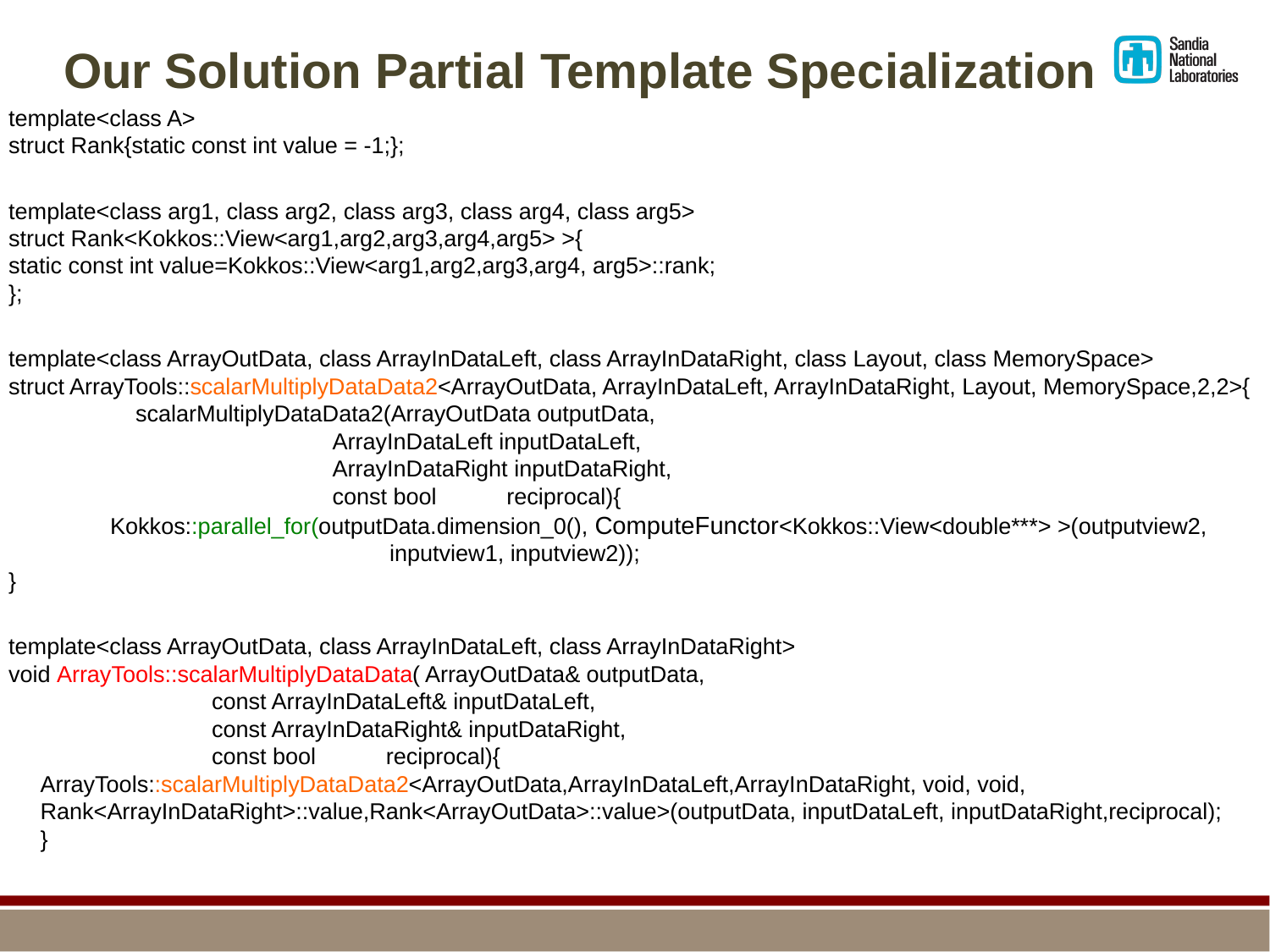

Our Solution Partial Template Specialization
template<class A>
struct Rank{static const int value = -1;};

template<class arg1, class arg2, class arg3, class arg4, class arg5>
struct Rank<Kokkos::View<arg1,arg2,arg3,arg4,arg5> >{
static const int value=Kokkos::View<arg1,arg2,arg3,arg4, arg5>::rank;
};

template<class ArrayOutData, class ArrayInDataLeft, class ArrayInDataRight, class Layout, class MemorySpace>
struct ArrayTools::scalarMultiplyDataData2<ArrayOutData, ArrayInDataLeft, ArrayInDataRight, Layout, MemorySpace,2,2>{
	scalarMultiplyDataData2(ArrayOutData outputData,
                                                   ArrayInDataLeft inputDataLeft,
                                                   ArrayInDataRight inputDataRight,
                                                   const bool           reciprocal){
                Kokkos::parallel_for(outputData.dimension_0(), ComputeFunctor<Kokkos::View<double***> >(outputview2,
                                                            inputview1, inputview2));
}

template<class ArrayOutData, class ArrayInDataLeft, class ArrayInDataRight>
void ArrayTools::scalarMultiplyDataData( ArrayOutData& outputData,
                                const ArrayInDataLeft& inputDataLeft,
                                const ArrayInDataRight& inputDataRight,
                                const bool           reciprocal){
     ArrayTools::scalarMultiplyDataData2<ArrayOutData,ArrayInDataLeft,ArrayInDataRight, void, void,
     Rank<ArrayInDataRight>::value,Rank<ArrayOutData>::value>(outputData, inputDataLeft, inputDataRight,reciprocal);
     }